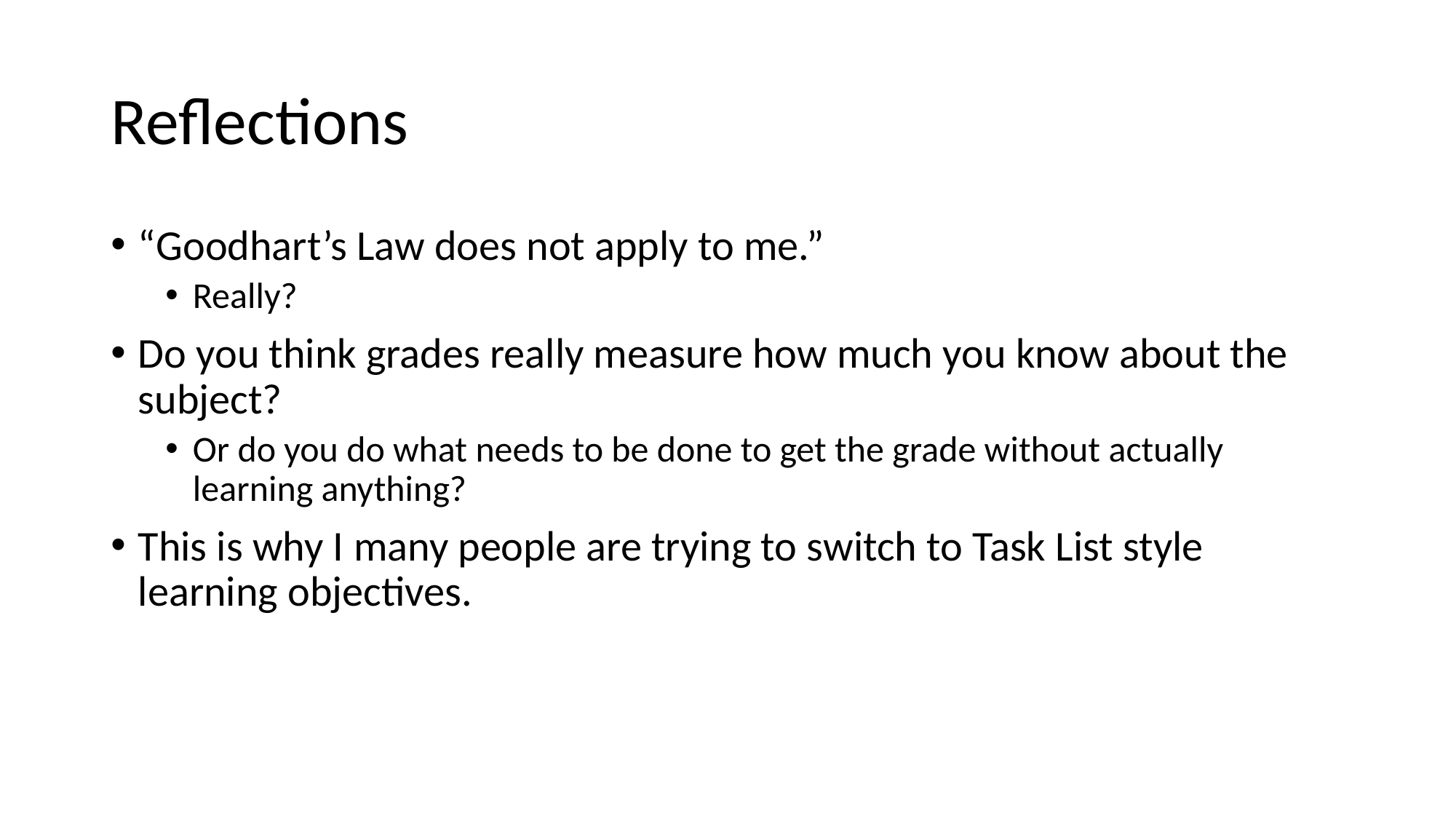

# Reflections
“Goodhart’s Law does not apply to me.”
Really?
Do you think grades really measure how much you know about the subject?
Or do you do what needs to be done to get the grade without actually learning anything?
This is why I many people are trying to switch to Task List style learning objectives.